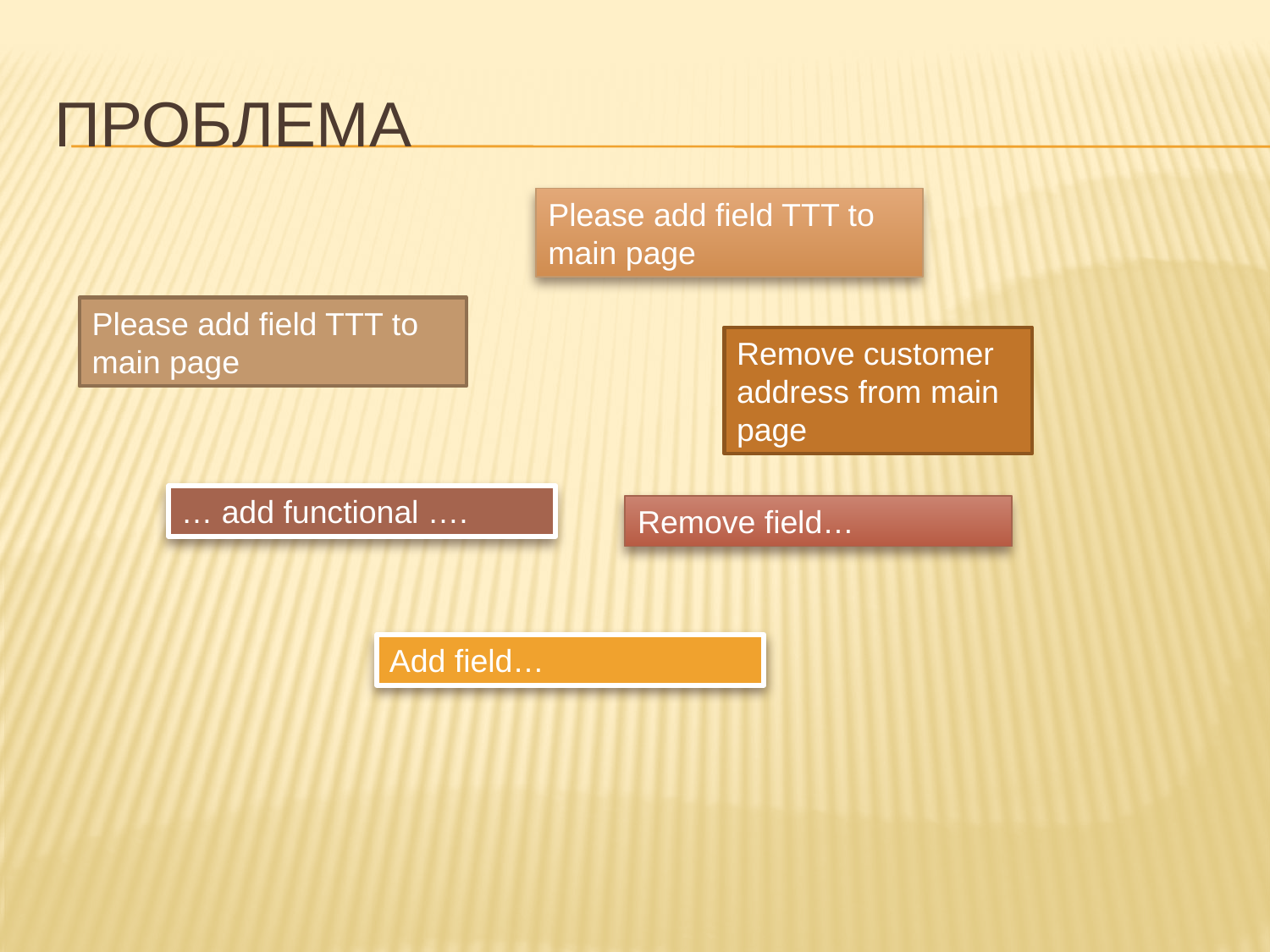

# Проблема
Please add field TTT to main page
Please add field TTT to main page
Remove customer address from main page
… add functional ….
Remove field…
Add field…